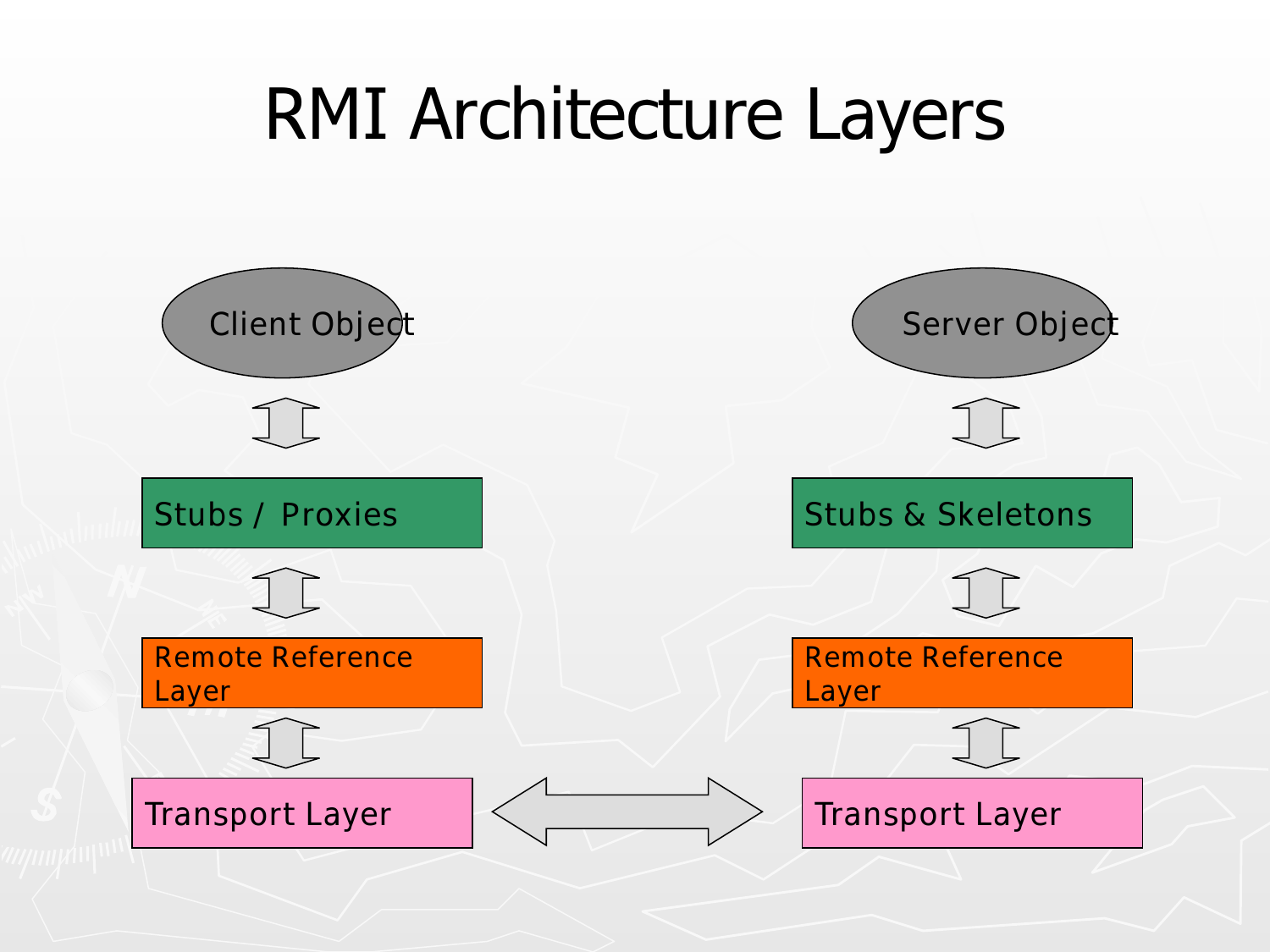

# RMI Architecture Layers
Client Object
Server Object

Stubs / Proxies
Stubs & Skeletons

Remote Reference
Layer
Remote Reference
Layer

Transport Layer

Transport Layer